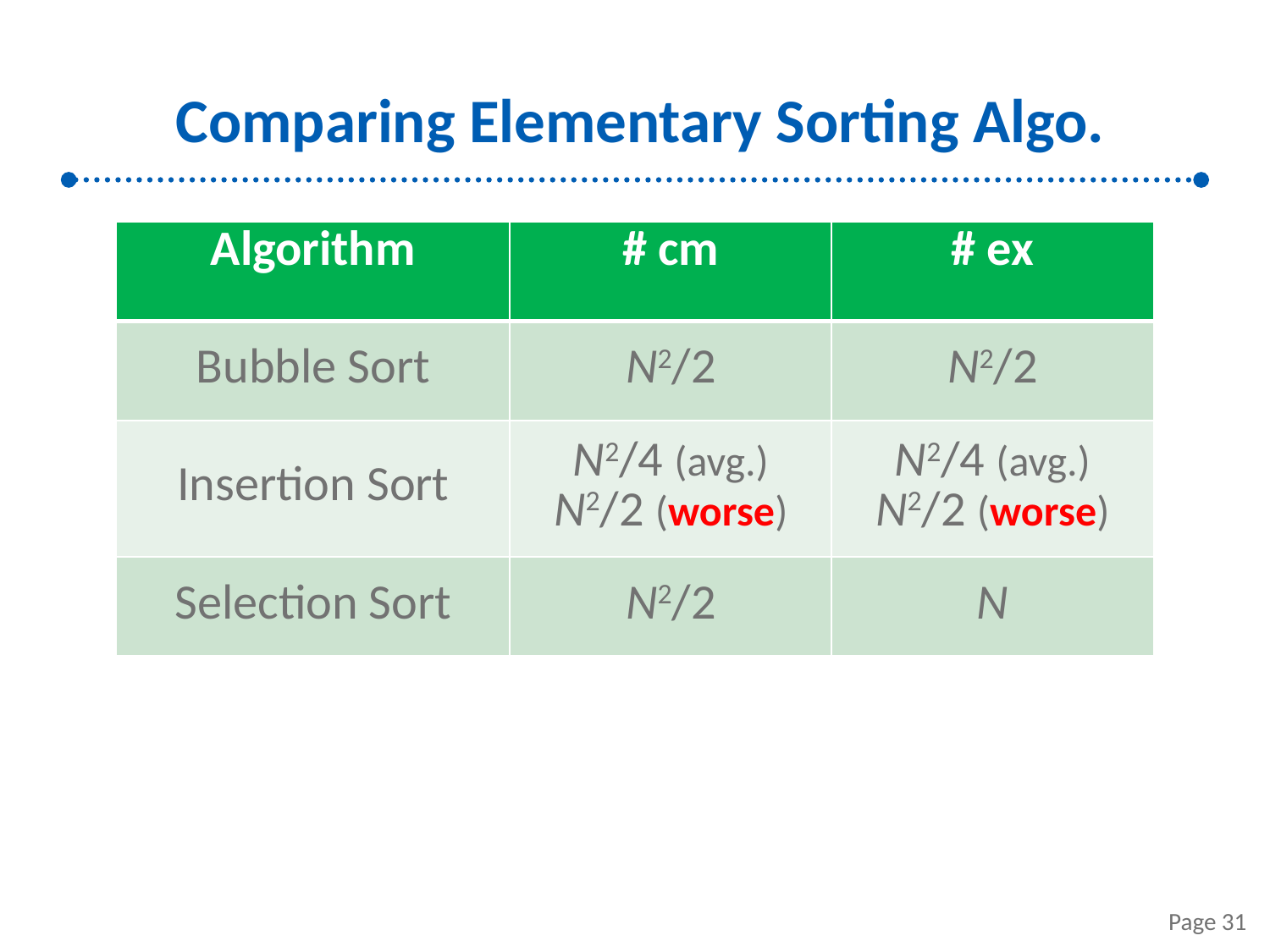

# Comparing Elementary Sorting Algo.
| Algorithm | # cm | # ex |
| --- | --- | --- |
| Bubble Sort | N2/2 | N2/2 |
| Insertion Sort | N2/4 (avg.) N2/2 (worse) | N2/4 (avg.) N2/2 (worse) |
| Selection Sort | N2/2 | N |
Page 31